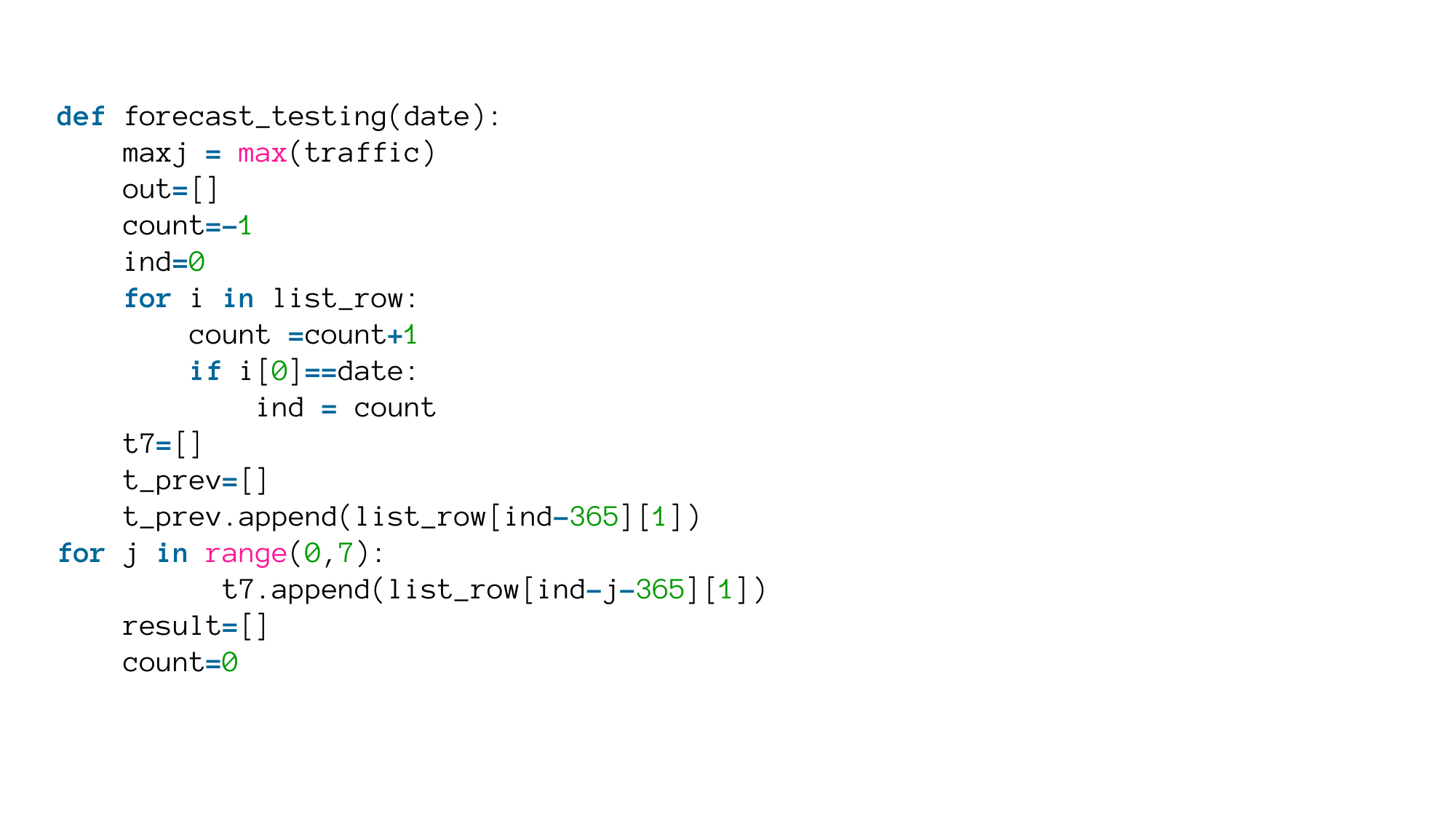

def forecast_testing(date):
    maxj = max(traffic)
    out=[]
    count=-1
    ind=0
    for i in list_row:
        count =count+1
        if i[0]==date:
            ind = count
    t7=[]
    t_prev=[]
    t_prev.append(list_row[ind-365][1])
for j in range(0,7):
          t7.append(list_row[ind-j-365][1])
    result=[]
    count=0